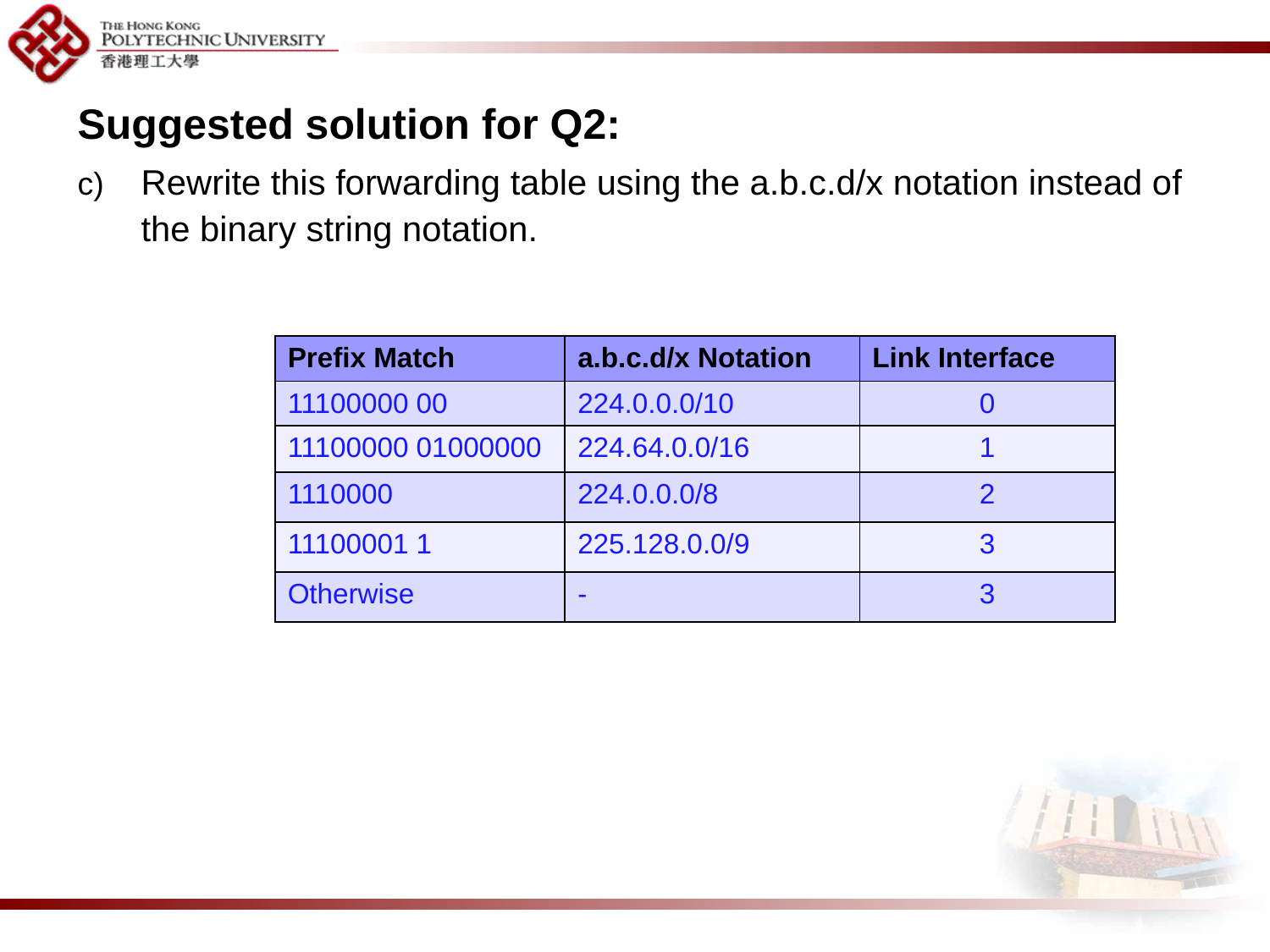

Suggested solution for Q2:
Rewrite this forwarding table using the a.b.c.d/x notation instead of the binary string notation.
| Prefix Match | a.b.c.d/x Notation | Link Interface |
| --- | --- | --- |
| 11100000 00 | 224.0.0.0/10 | 0 |
| 11100000 01000000 | 224.64.0.0/16 | 1 |
| 1110000 | 224.0.0.0/8 | 2 |
| 11100001 1 | 225.128.0.0/9 | 3 |
| Otherwise | - | 3 |